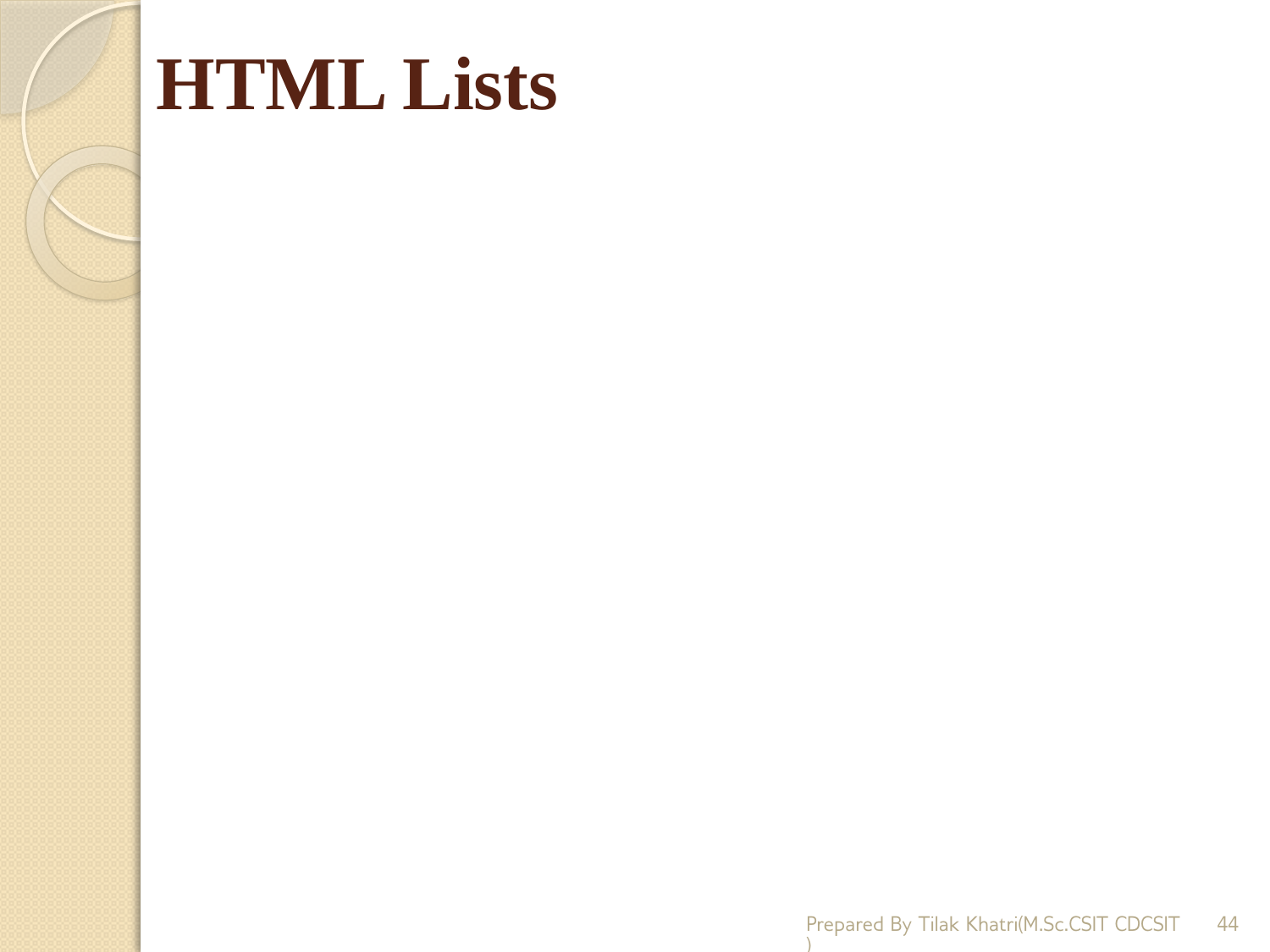

# HTML Lists

Prepared By Tilak Khatri(M.Sc.CSIT CDCSIT)
44